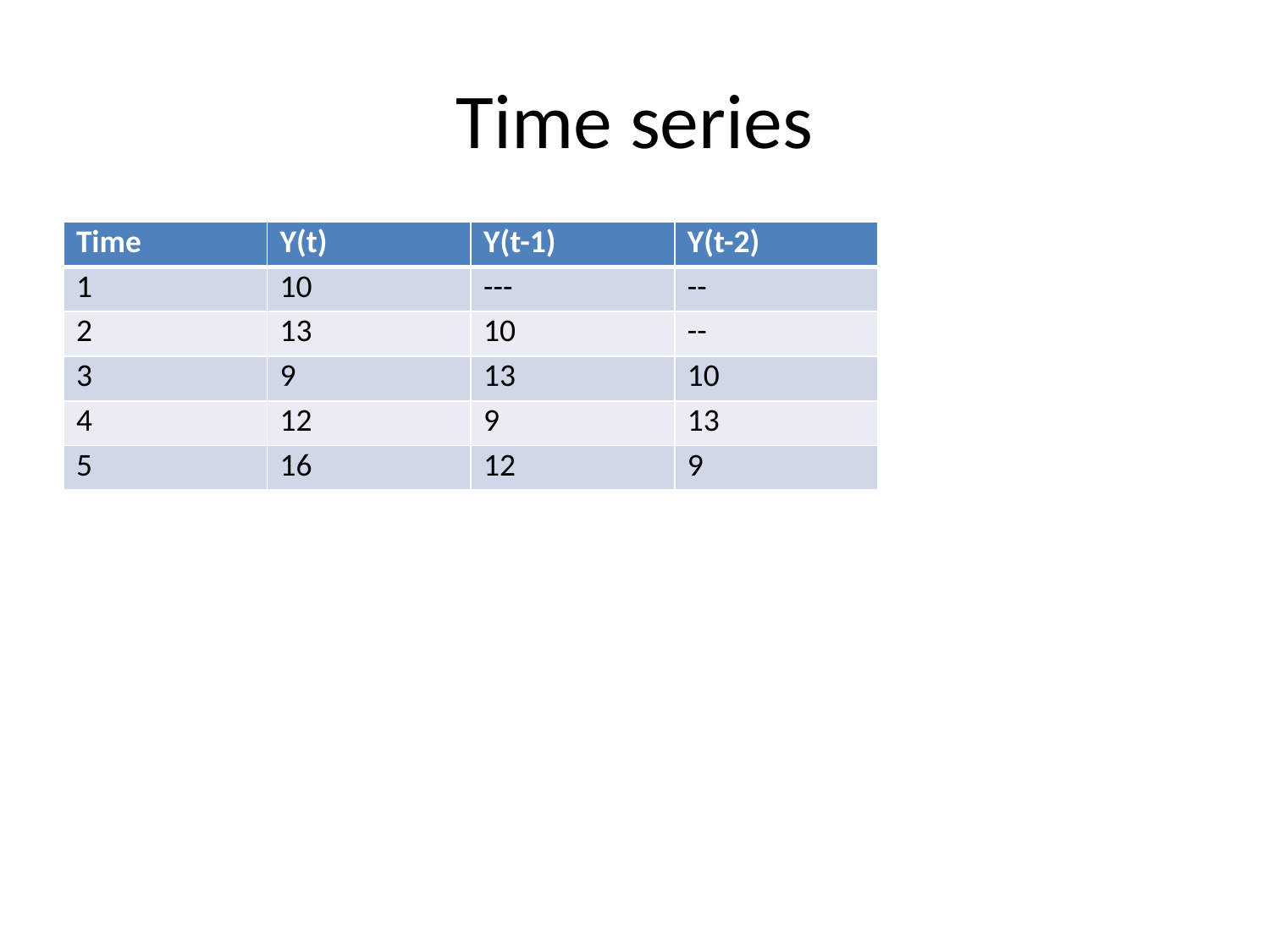

# Time series
| Time | Y(t) | Y(t-1) | Y(t-2) |
| --- | --- | --- | --- |
| 1 | 10 | --- | -- |
| 2 | 13 | 10 | -- |
| 3 | 9 | 13 | 10 |
| 4 | 12 | 9 | 13 |
| 5 | 16 | 12 | 9 |